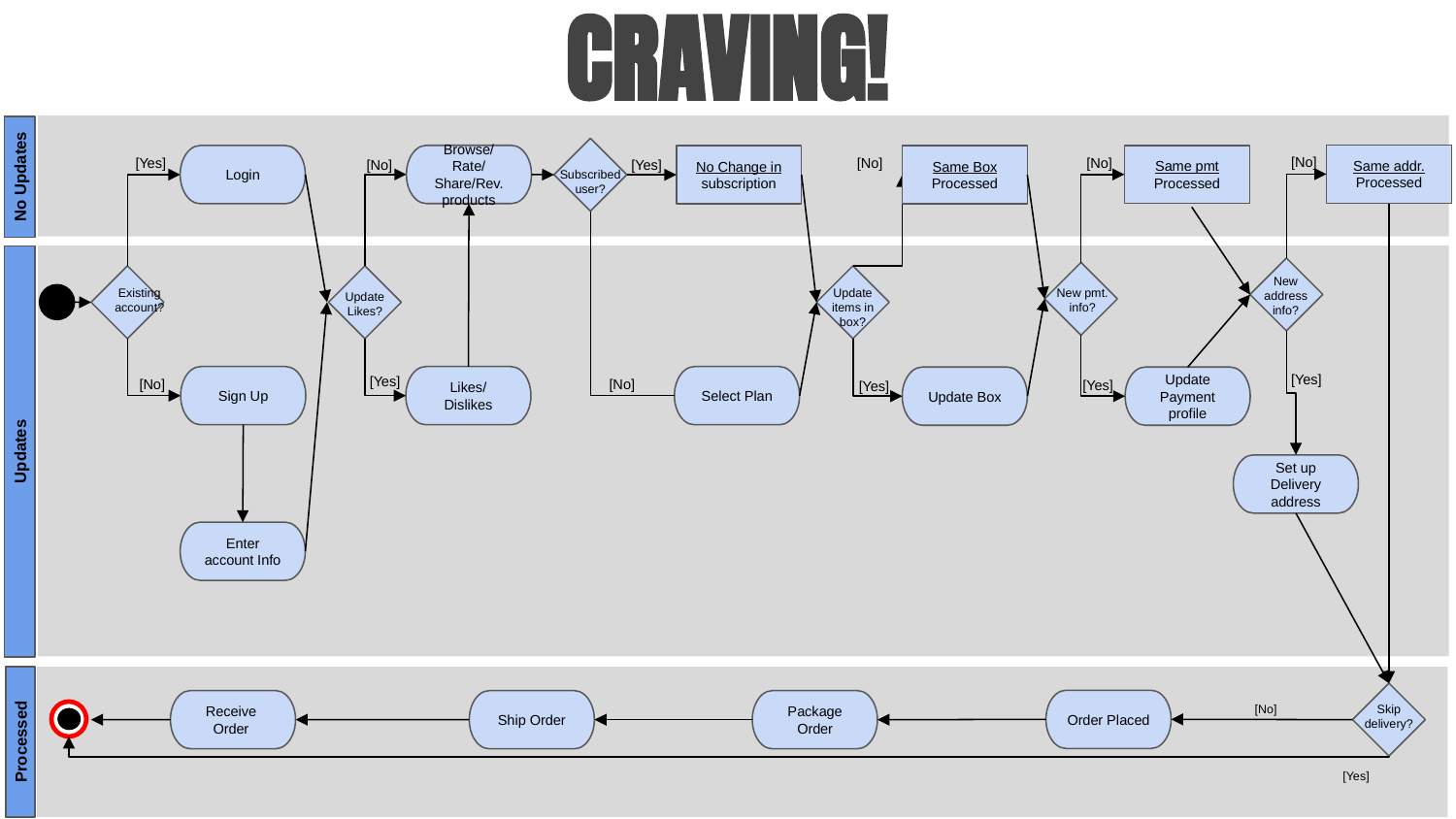

CRAVING!

[No]
[Yes]
[No]
[No]
[No]
[Yes]
Same addr. Processed
Browse/Rate/Share/Rev.
products
Same pmt Processed
Login
Same Box Processed
No Change in subscription
Subscribed user?
No Updates

New address info?
Update items in box?
New pmt. info?
Existing account?
Update Likes?

[Yes]
[Yes]
[No]
[No]
[Yes]
[Yes]
Sign Up
Likes/ Dislikes
Select Plan
Update Box
Update Payment profile
Updates
Set up Delivery address
Enter account Info

[No]
Order Placed
Receive
Order
Ship Order
Package Order
Skip delivery?

Processed
[Yes]